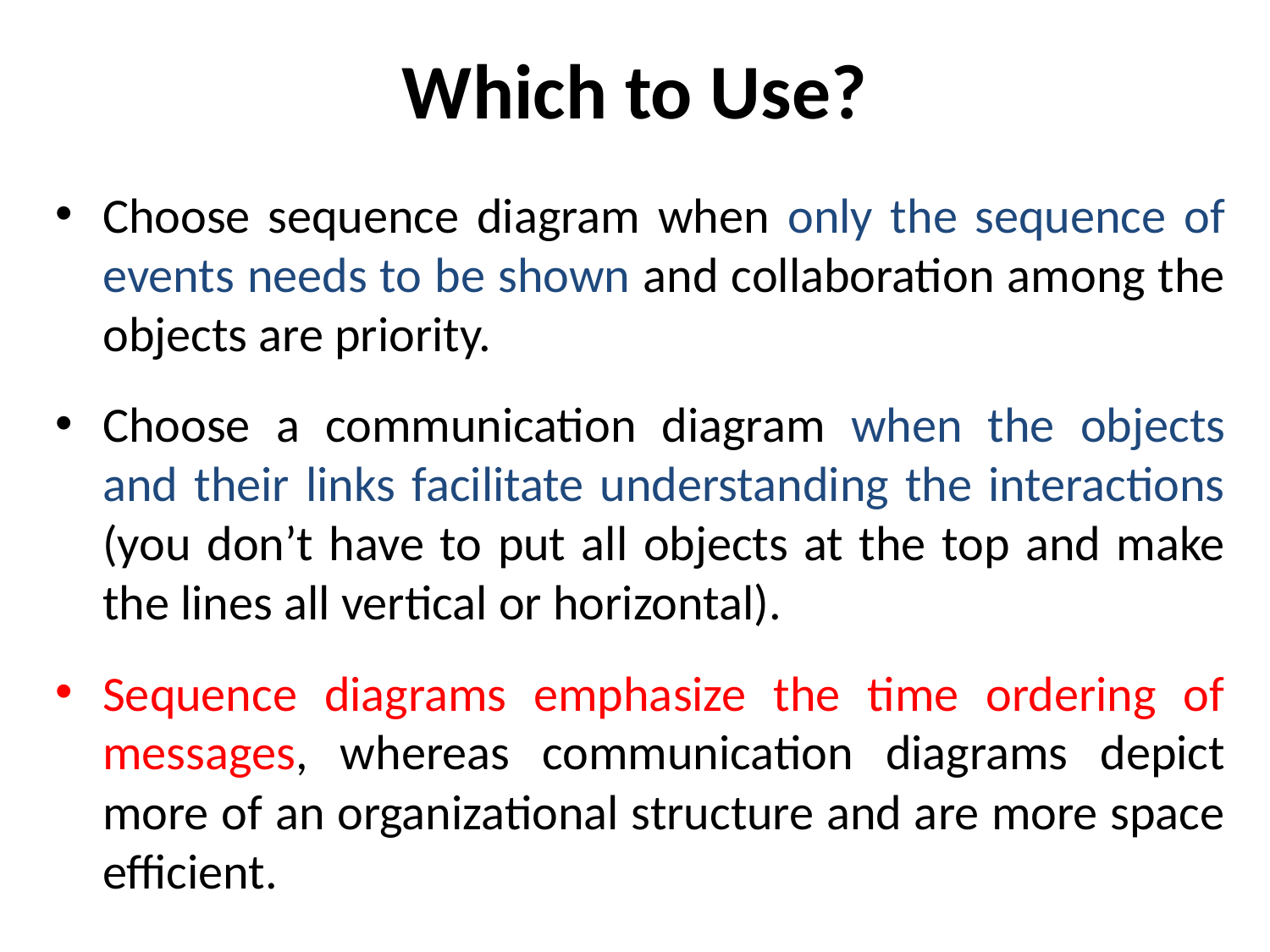

# Which to Use?
Choose sequence diagram when only the sequence of events needs to be shown and collaboration among the objects are priority.
Choose a communication diagram when the objects and their links facilitate understanding the interactions (you don’t have to put all objects at the top and make the lines all vertical or horizontal).
Sequence diagrams emphasize the time ordering of messages, whereas communication diagrams depict more of an organizational structure and are more space efficient.